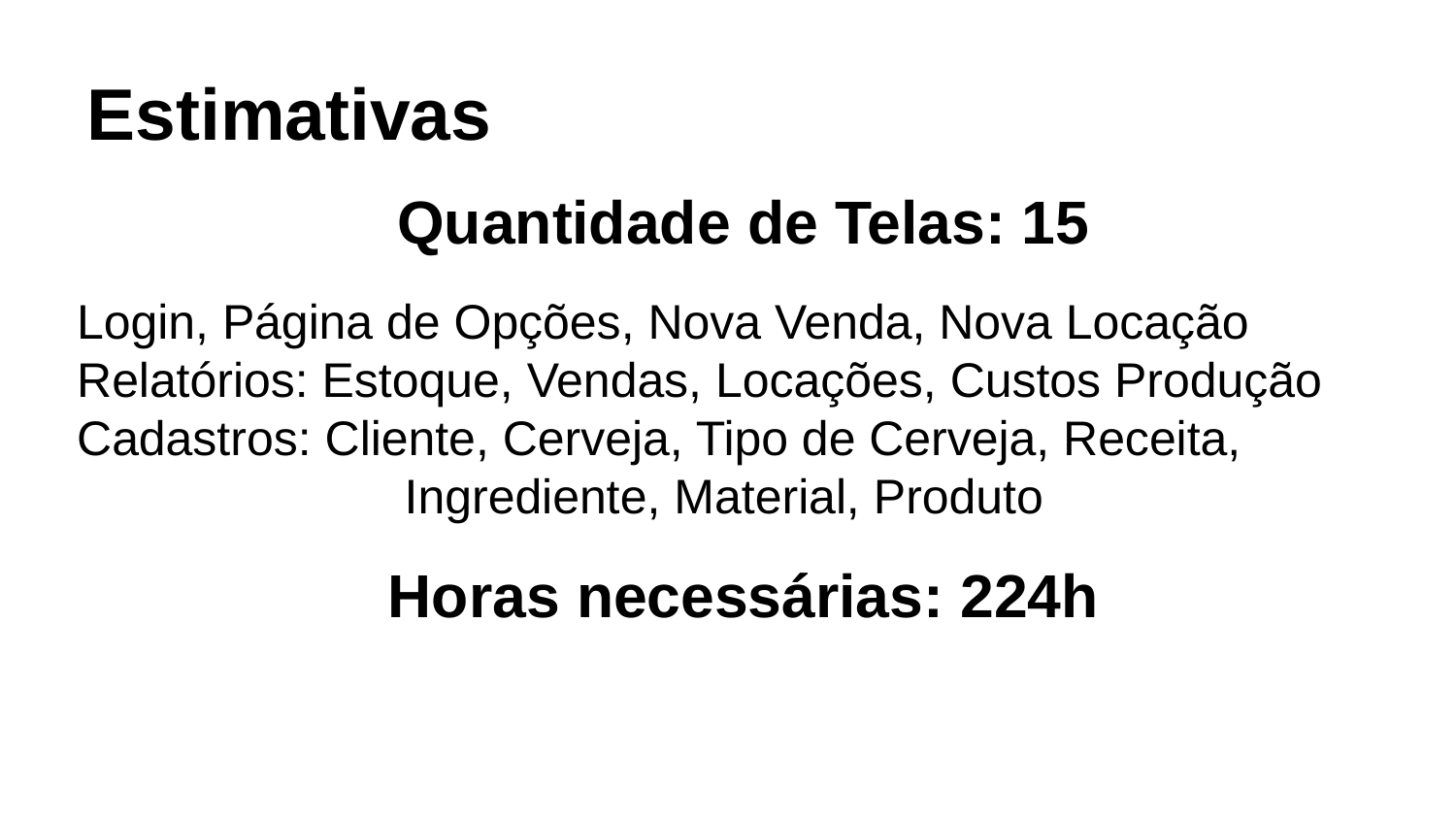

Estimativas
Quantidade de Telas: 15

Login, Página de Opções, Nova Venda, Nova Locação
Relatórios: Estoque, Vendas, Locações, Custos Produção
Cadastros: Cliente, Cerveja, Tipo de Cerveja, Receita, 			Ingrediente, Material, Produto

Horas necessárias: 224h